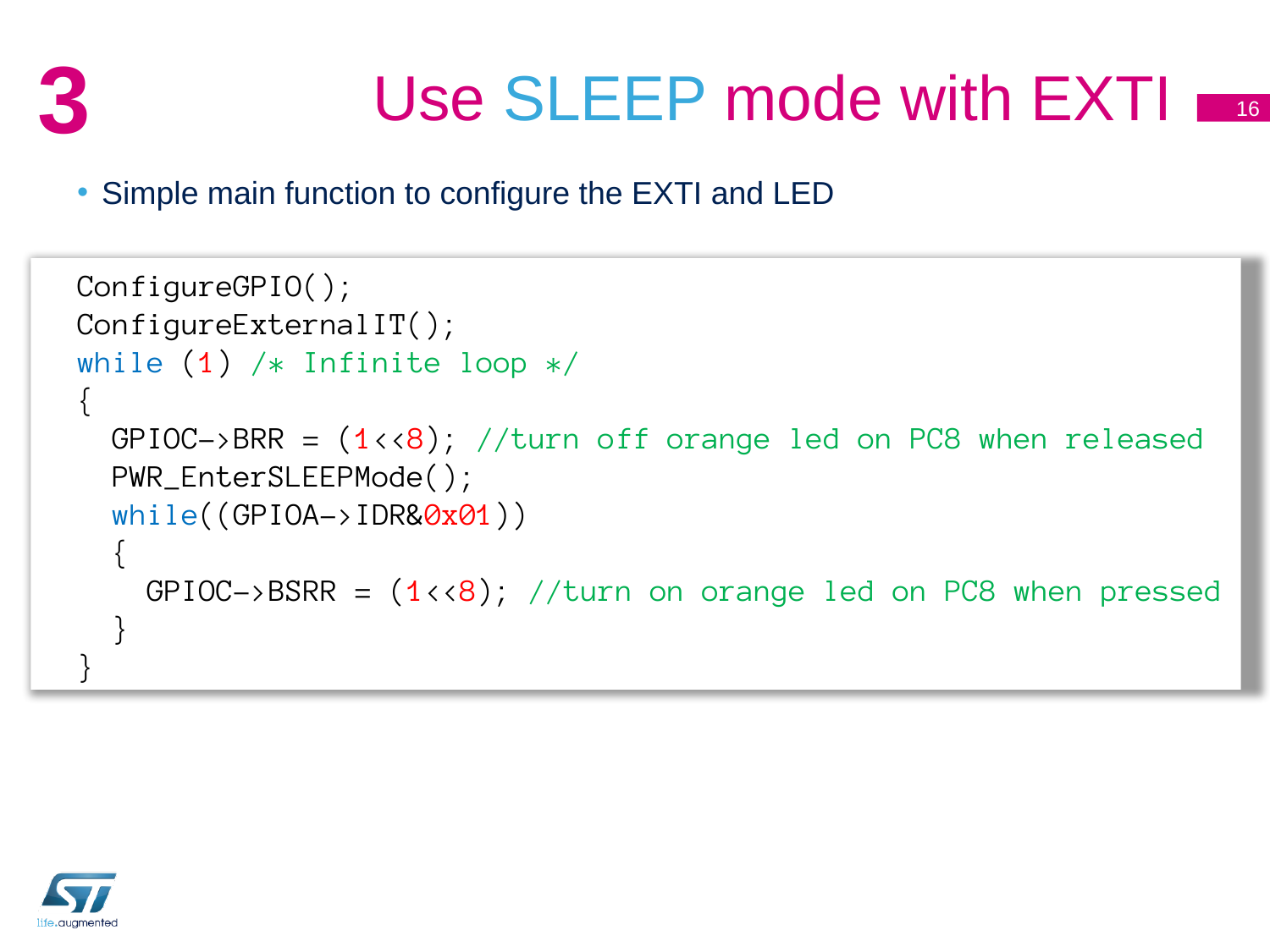

# Use SLEEP mode with EXTI
3
16
Simple main function to configure the EXTI and LED
  ConfigureGPIO();
  ConfigureExternalIT();
  while (1) /* Infinite loop */
  {
    GPIOC->BRR = (1<<8); //turn off orange led on PC8 when released
    PWR_EnterSLEEPMode();
    while((GPIOA->IDR&0x01))
    {
      GPIOC->BSRR = (1<<8); //turn on orange led on PC8 when pressed
    }
  }